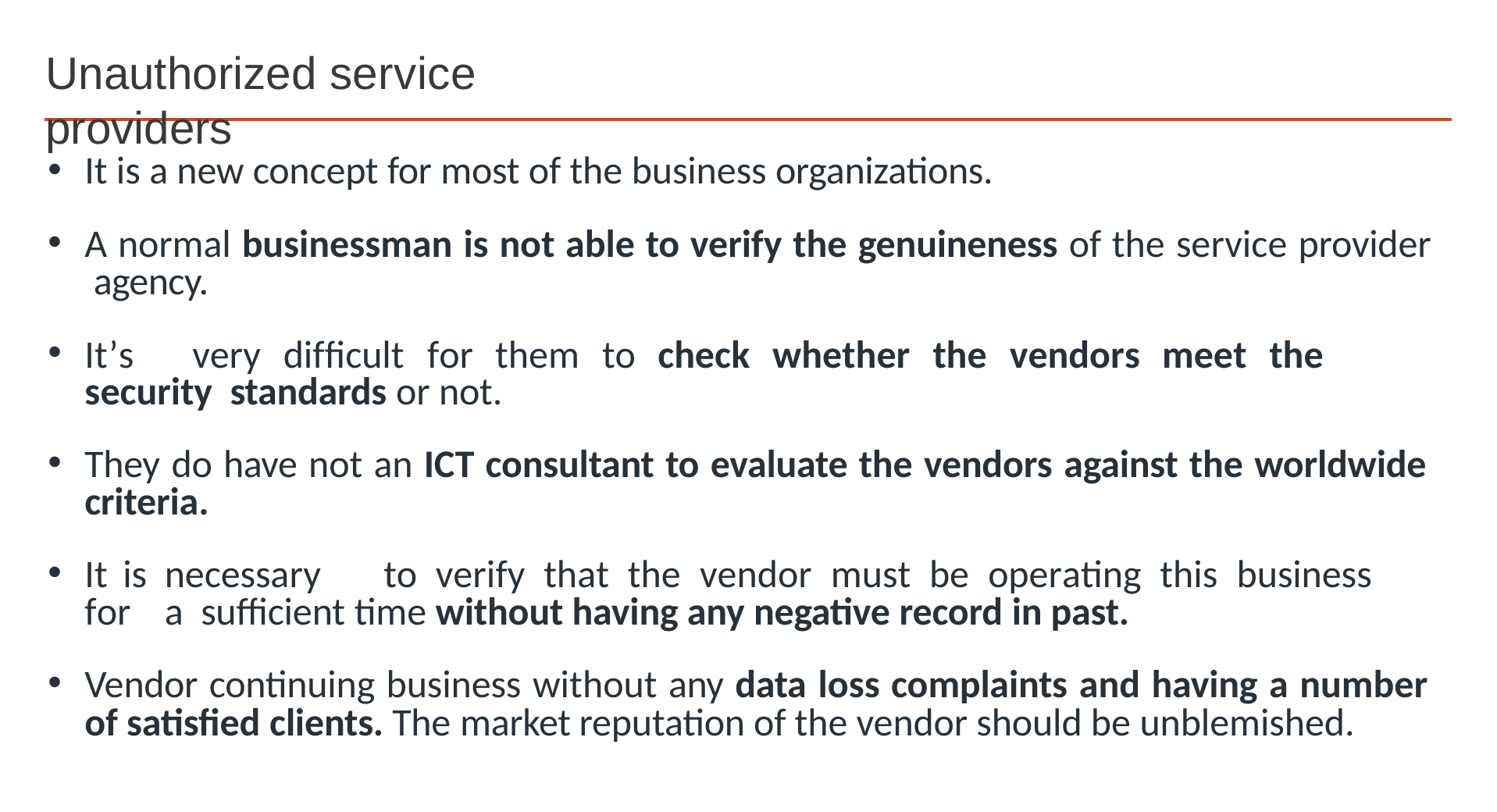

# Unauthorized service providers
It is a new concept for most of the business organizations.
A normal businessman is not able to verify the genuineness of the service provider  agency.

It’s	very	difficult	for	them	to	check	whether	the	vendors	meet	the	security  standards or not.

They do have not an ICT consultant to evaluate the vendors against the worldwide  criteria.

It	is	necessary	to	verify	that	the	vendor	must	be	operating	this	business	for	a  sufficient time without having any negative record in past.

Vendor continuing business without any data loss complaints and having a number  of satisfied clients. The market reputation of the vendor should be unblemished.